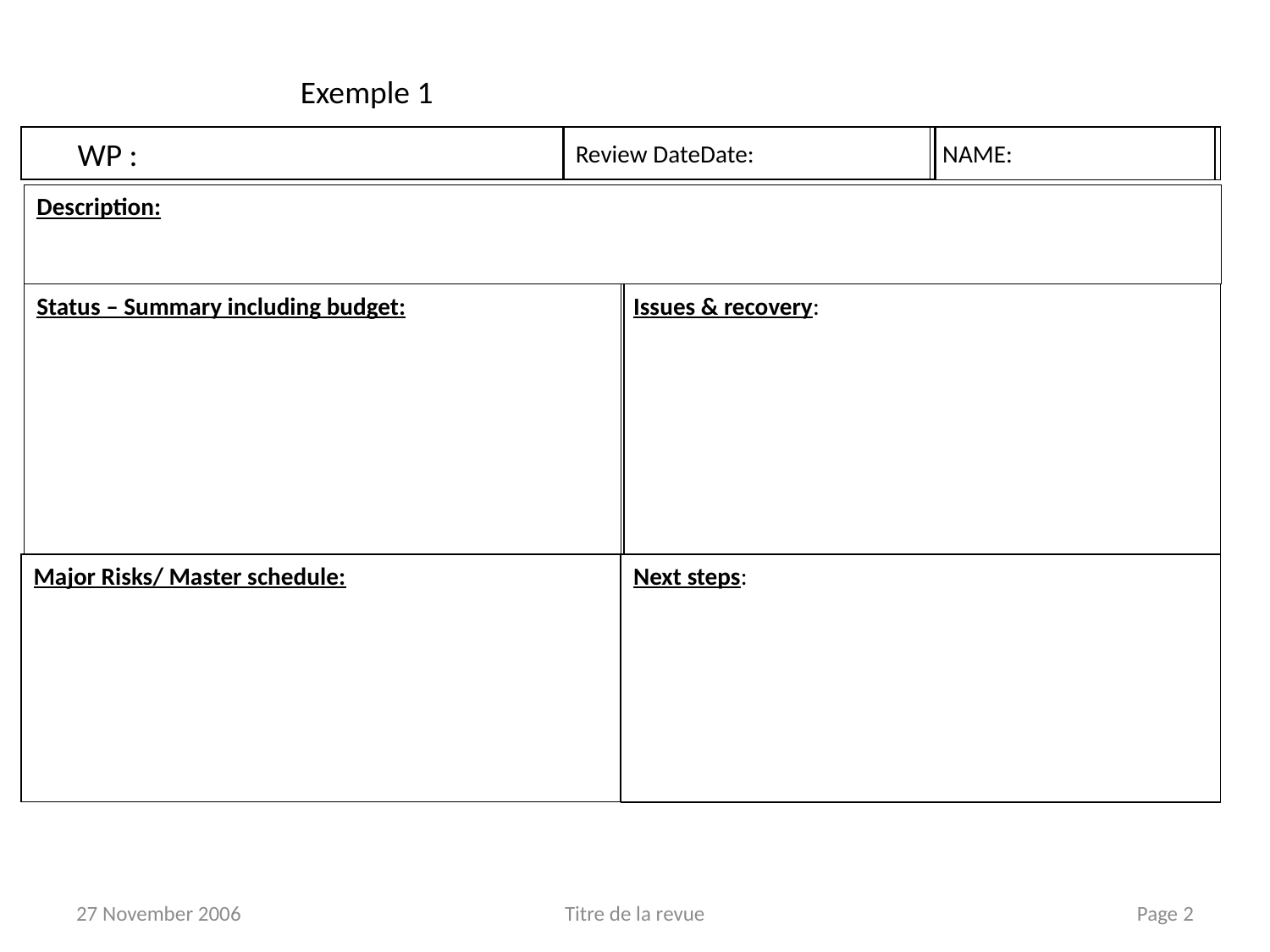

#
Exemple 1

Review DateDate:
NAME:

WP :

Description:
Status – Summary including budget:
Issues & recovery:
Major Risks/ Master schedule:

Next steps:

27 November 2006
Titre de la revue
Page 2